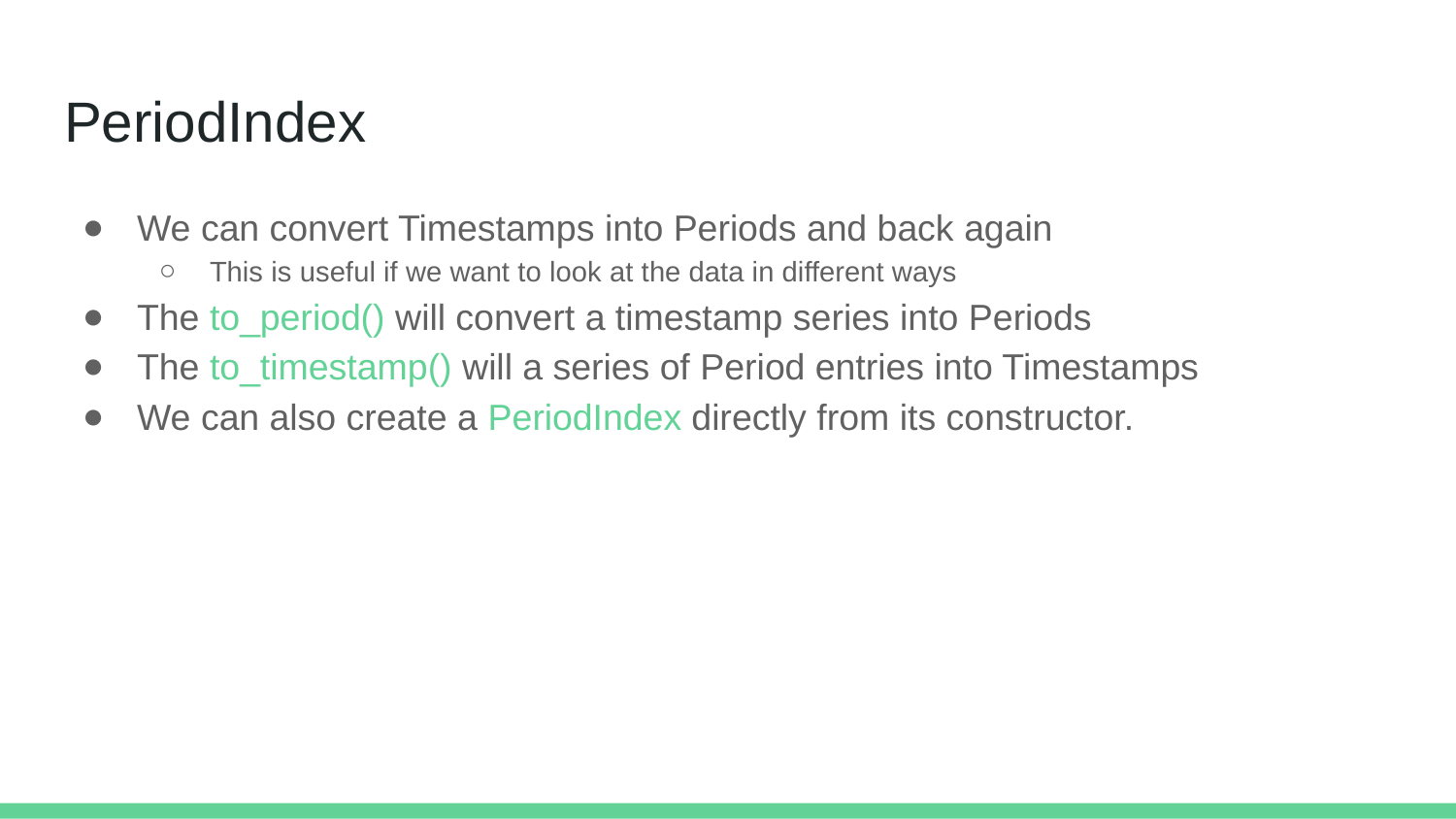

# PeriodIndex
We can convert Timestamps into Periods and back again
This is useful if we want to look at the data in different ways
The to_period() will convert a timestamp series into Periods
The to_timestamp() will a series of Period entries into Timestamps
We can also create a PeriodIndex directly from its constructor.